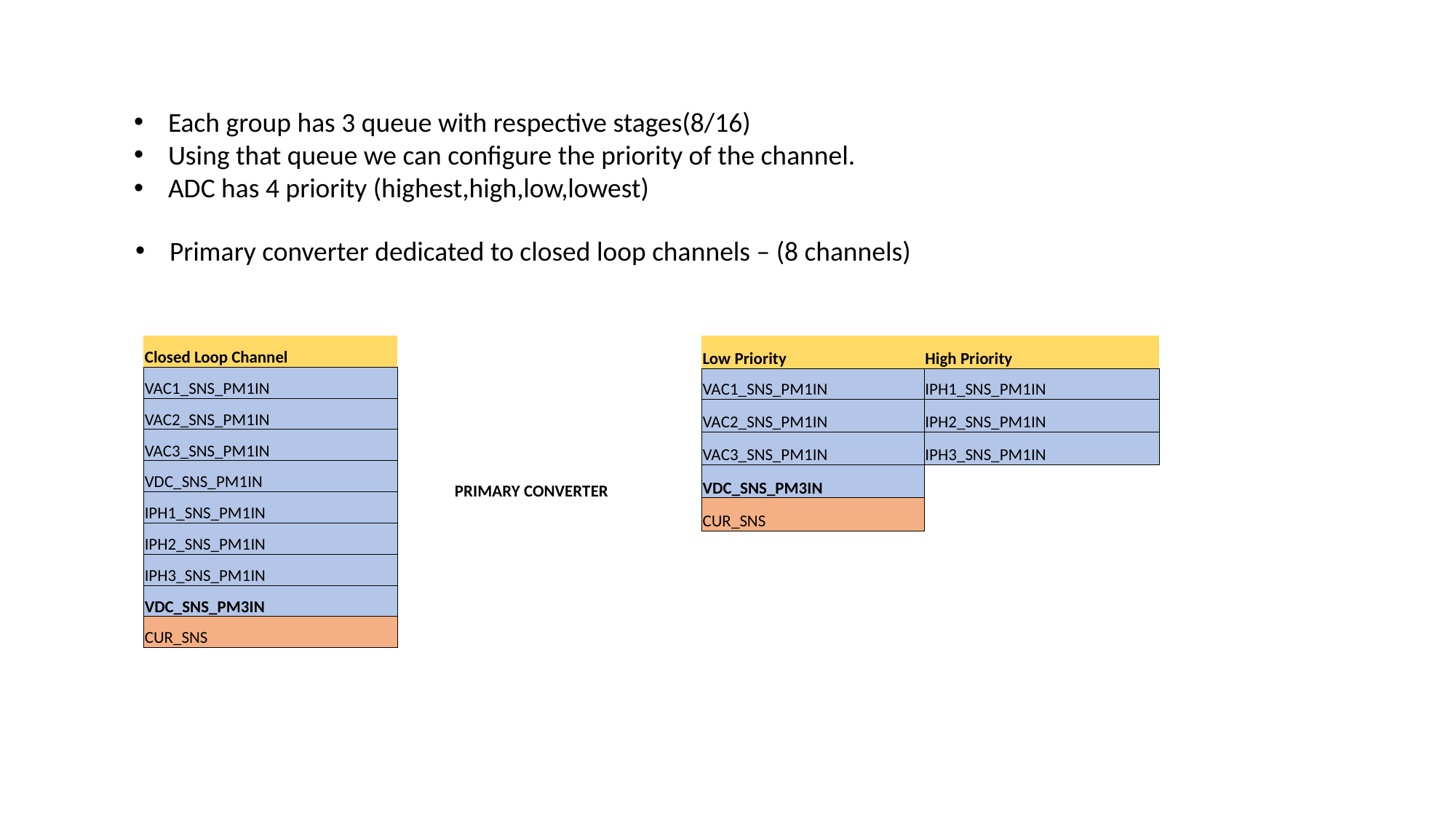

Each group has 3 queue with respective stages(8/16)
Using that queue we can configure the priority of the channel.
ADC has 4 priority (highest,high,low,lowest)
Primary converter dedicated to closed loop channels – (8 channels)

| Low Priority | High Priority |
| --- | --- |
| VAC1\_SNS\_PM1IN | IPH1\_SNS\_PM1IN |
| VAC2\_SNS\_PM1IN | IPH2\_SNS\_PM1IN |
| VAC3\_SNS\_PM1IN | IPH3\_SNS\_PM1IN |
| VDC\_SNS\_PM3IN |  |
| CUR\_SNS |  |
| Closed Loop Channel | PRIMARY CONVERTER |
| --- | --- |
| VAC1\_SNS\_PM1IN |  |
| VAC2\_SNS\_PM1IN |  |
| VAC3\_SNS\_PM1IN |  |
| VDC\_SNS\_PM1IN |  |
| IPH1\_SNS\_PM1IN |  |
| IPH2\_SNS\_PM1IN |  |
| IPH3\_SNS\_PM1IN |  |
| VDC\_SNS\_PM3IN |  |
| CUR\_SNS |  |